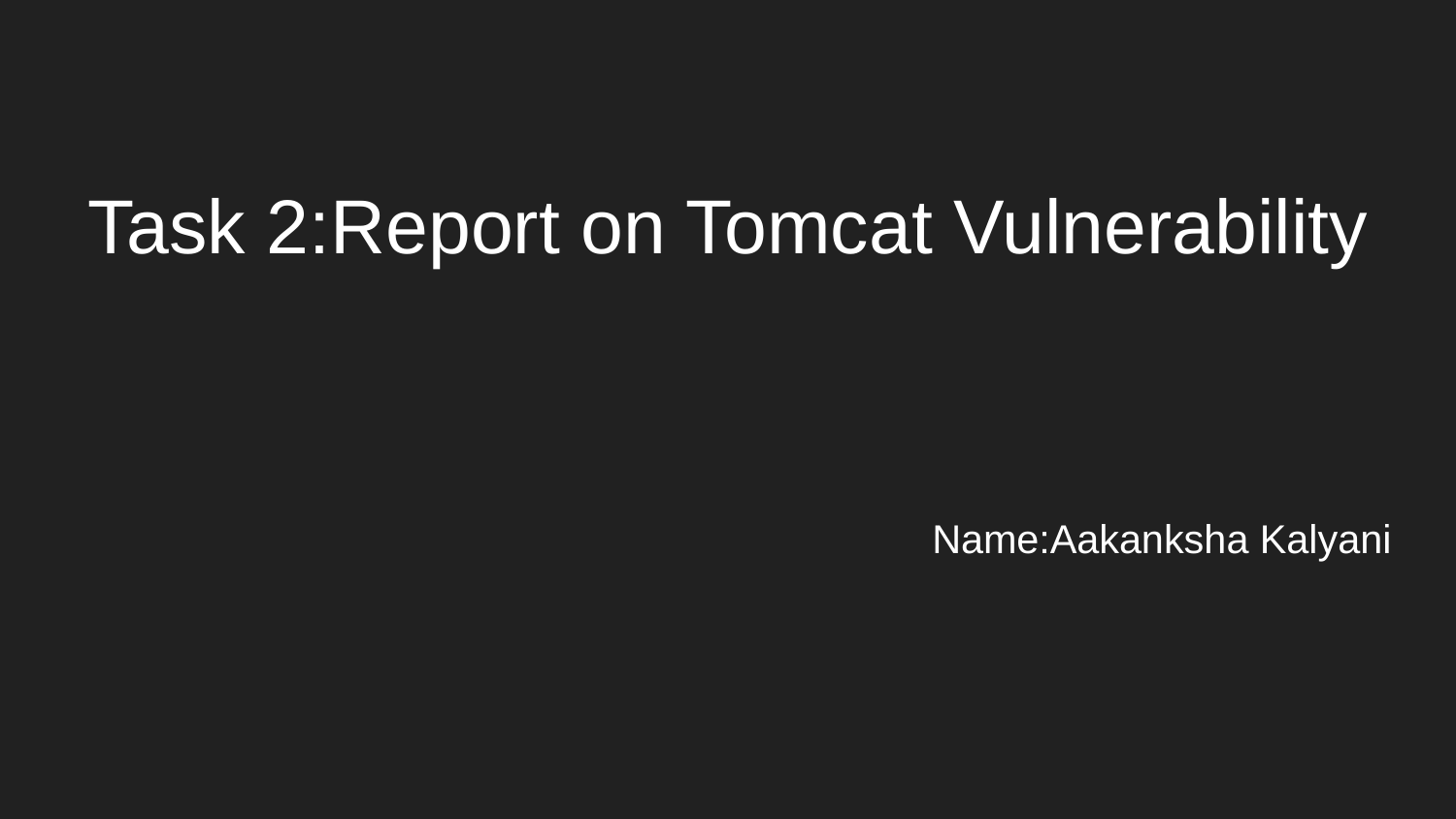

# Task 2:Report on Tomcat Vulnerability

 Name:Aakanksha Kalyani